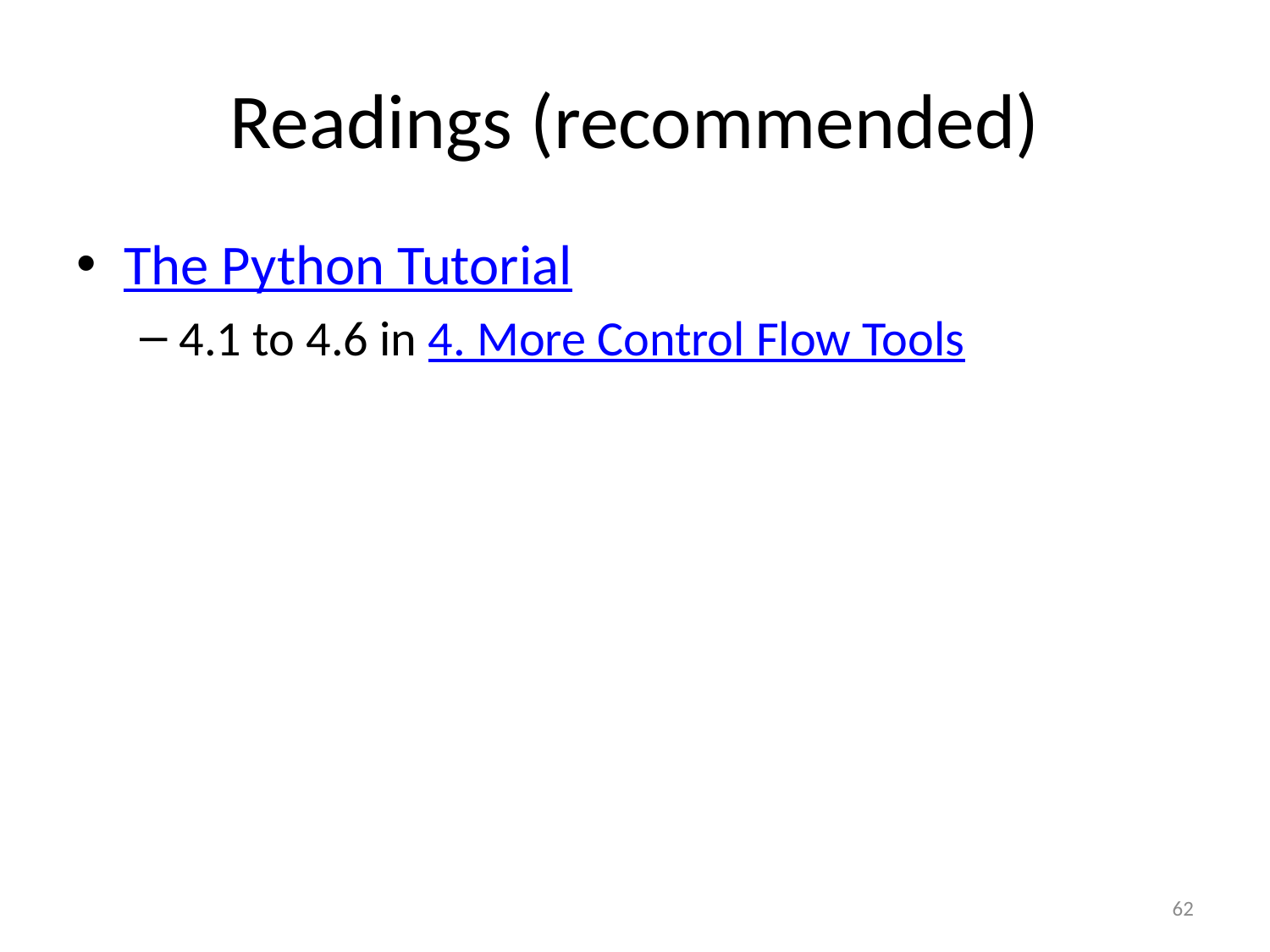

# Readings (recommended)
The Python Tutorial
4.1 to 4.6 in 4. More Control Flow Tools

62